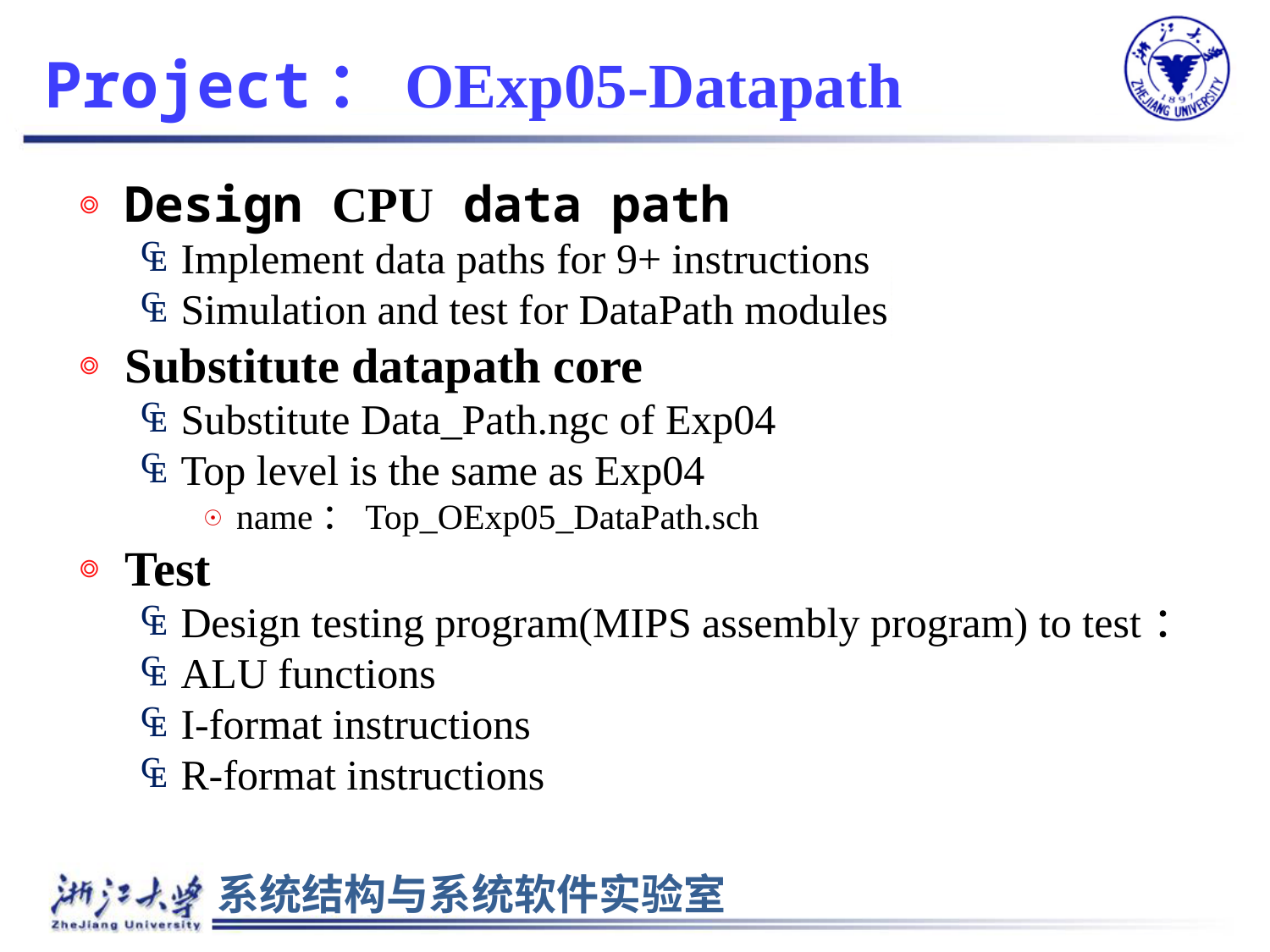

# Project：OExp05-Datapath
Design CPU data path
Implement data paths for 9+ instructions
Simulation and test for DataPath modules
Substitute datapath core
Substitute Data_Path.ngc of Exp04
Top level is the same as Exp04
name：Top_OExp05_DataPath.sch
Test
Design testing program(MIPS assembly program) to test：
ALU functions
I-format instructions
R-format instructions